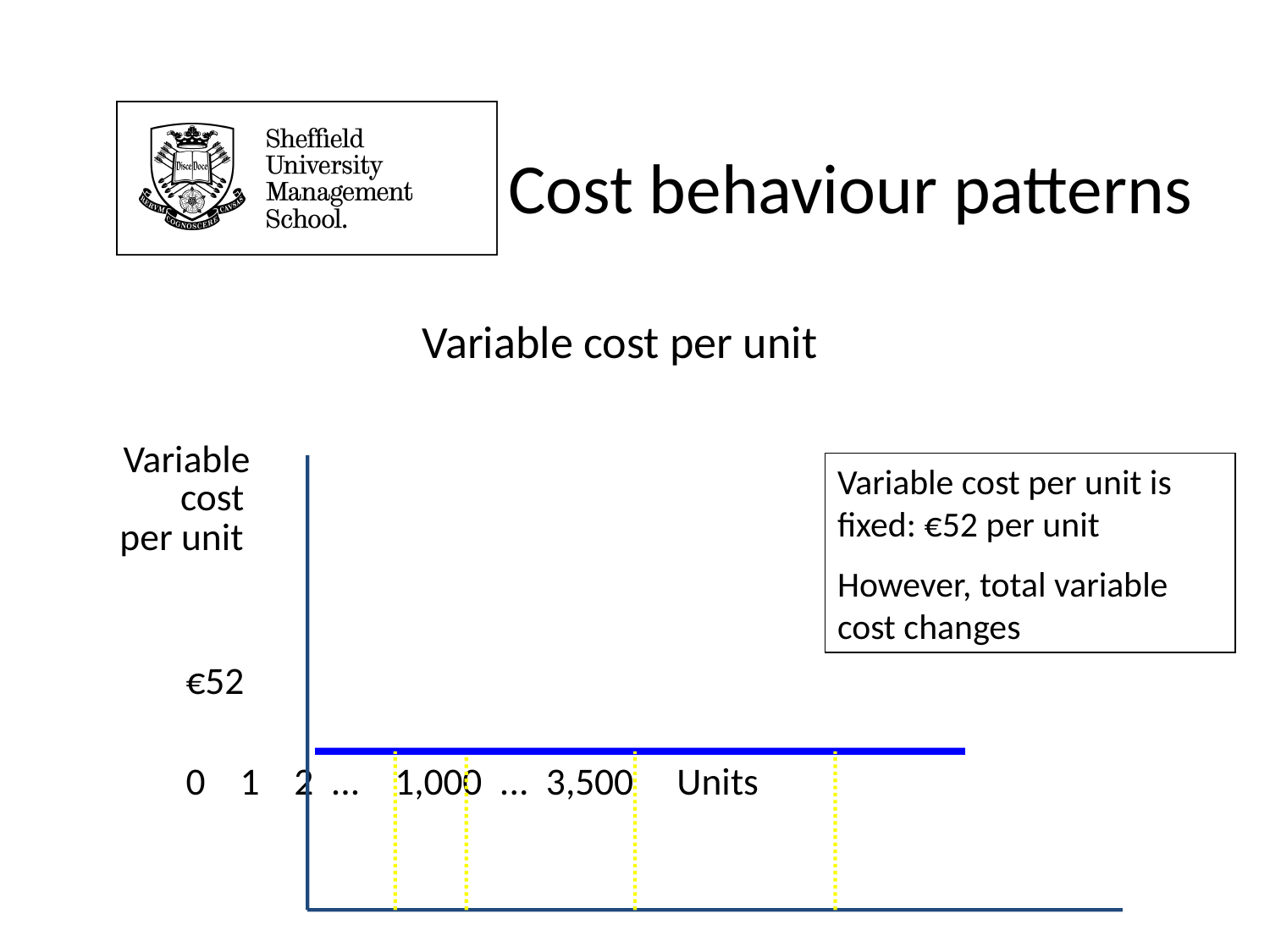

# Cost behaviour patterns
Variable cost per unit

    Variable
          cost
   per unit
	      €52

		      0    1    2  ...    1,000  ...  3,500     Units
Variable cost per unit is fixed: €52 per unit
However, total variable cost changes